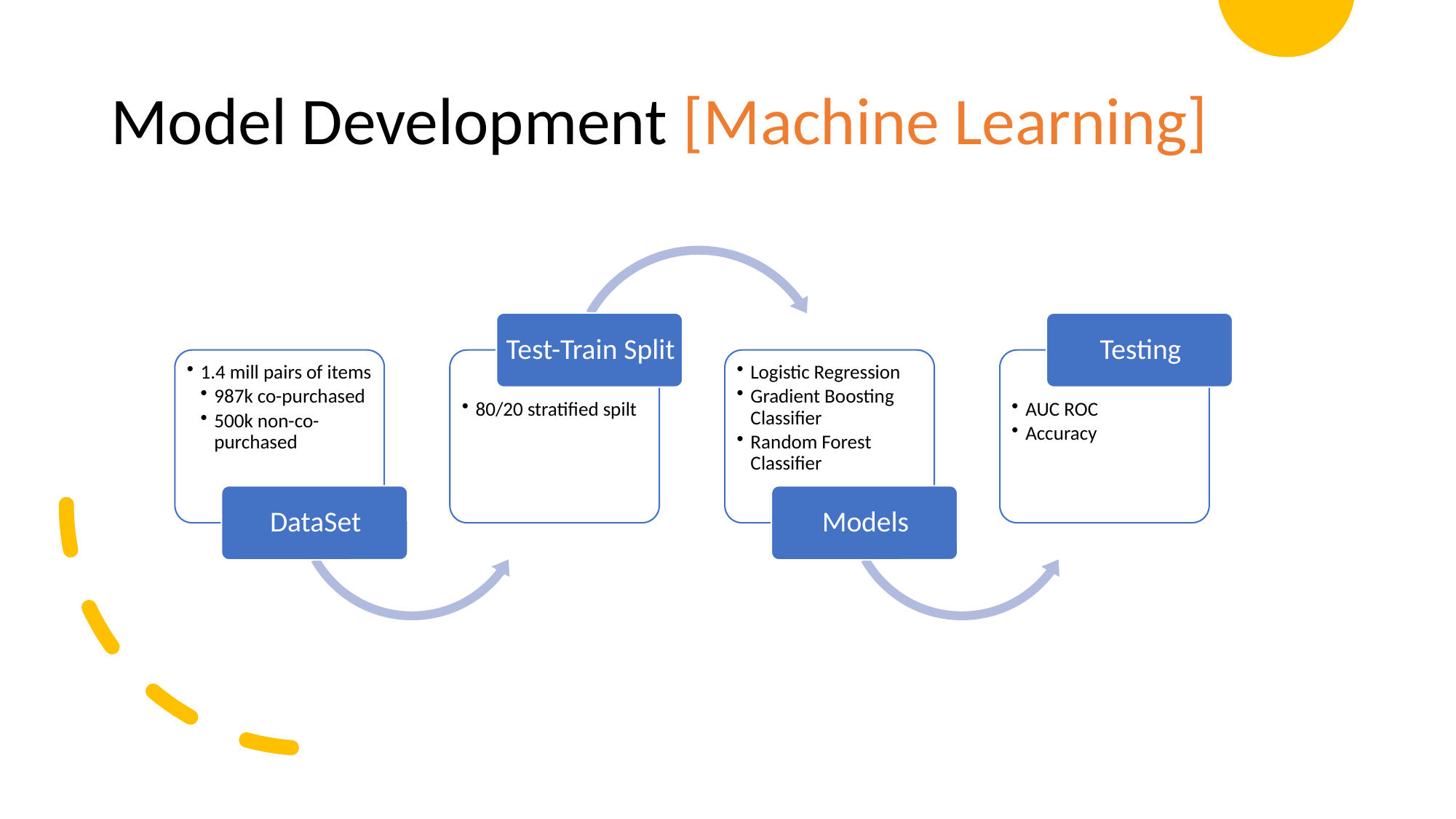

# Model Development [Machine Learning]
1.4 mill pairs of items
987k co-purchased
500k non-co-purchased
DataSet
80/20 stratified spilt
Test-Train Split
Logistic Regression
Gradient Boosting Classifier
Random Forest Classifier
Models
AUC ROC
Accuracy
Testing